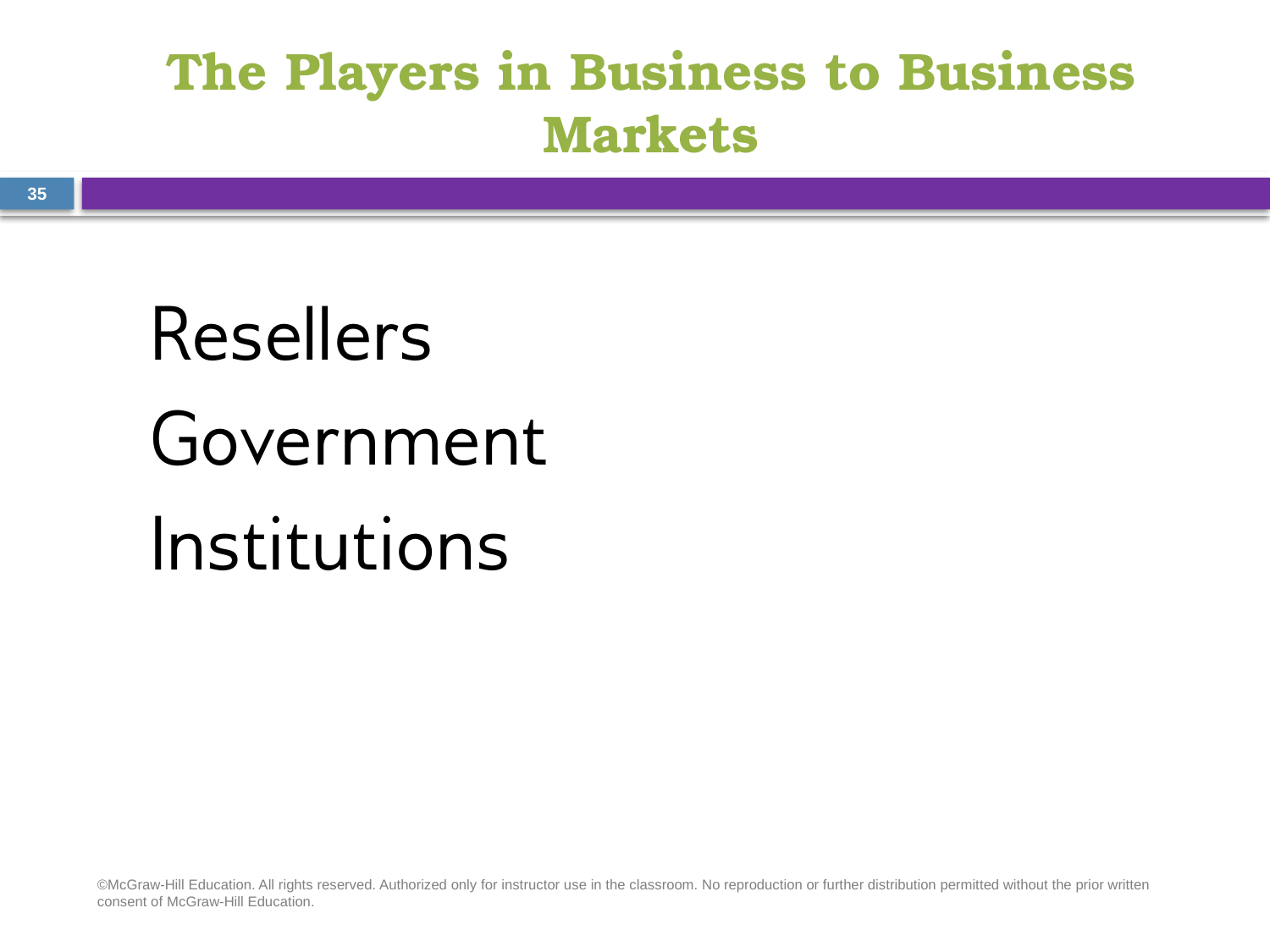

# The Players in Business to Business Markets
35
Resellers
Government
Institutions

©McGraw-Hill Education. All rights reserved. Authorized only for instructor use in the classroom. No reproduction or further distribution permitted without the prior written consent of McGraw-Hill Education.